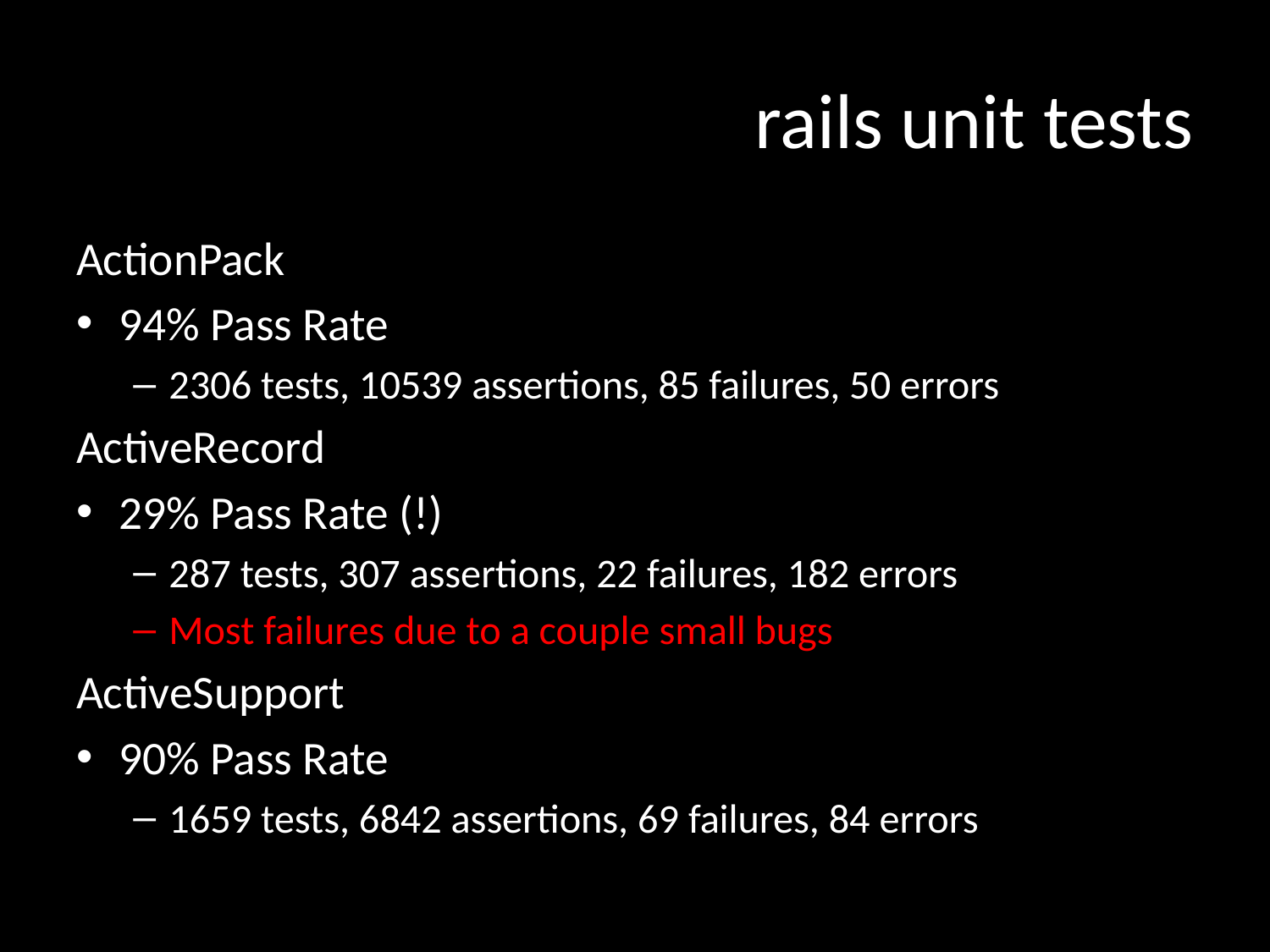

# rails unit tests
ActionPack
94% Pass Rate
2306 tests, 10539 assertions, 85 failures, 50 errors
ActiveRecord
29% Pass Rate (!)
287 tests, 307 assertions, 22 failures, 182 errors
Most failures due to a couple small bugs
ActiveSupport
90% Pass Rate
1659 tests, 6842 assertions, 69 failures, 84 errors